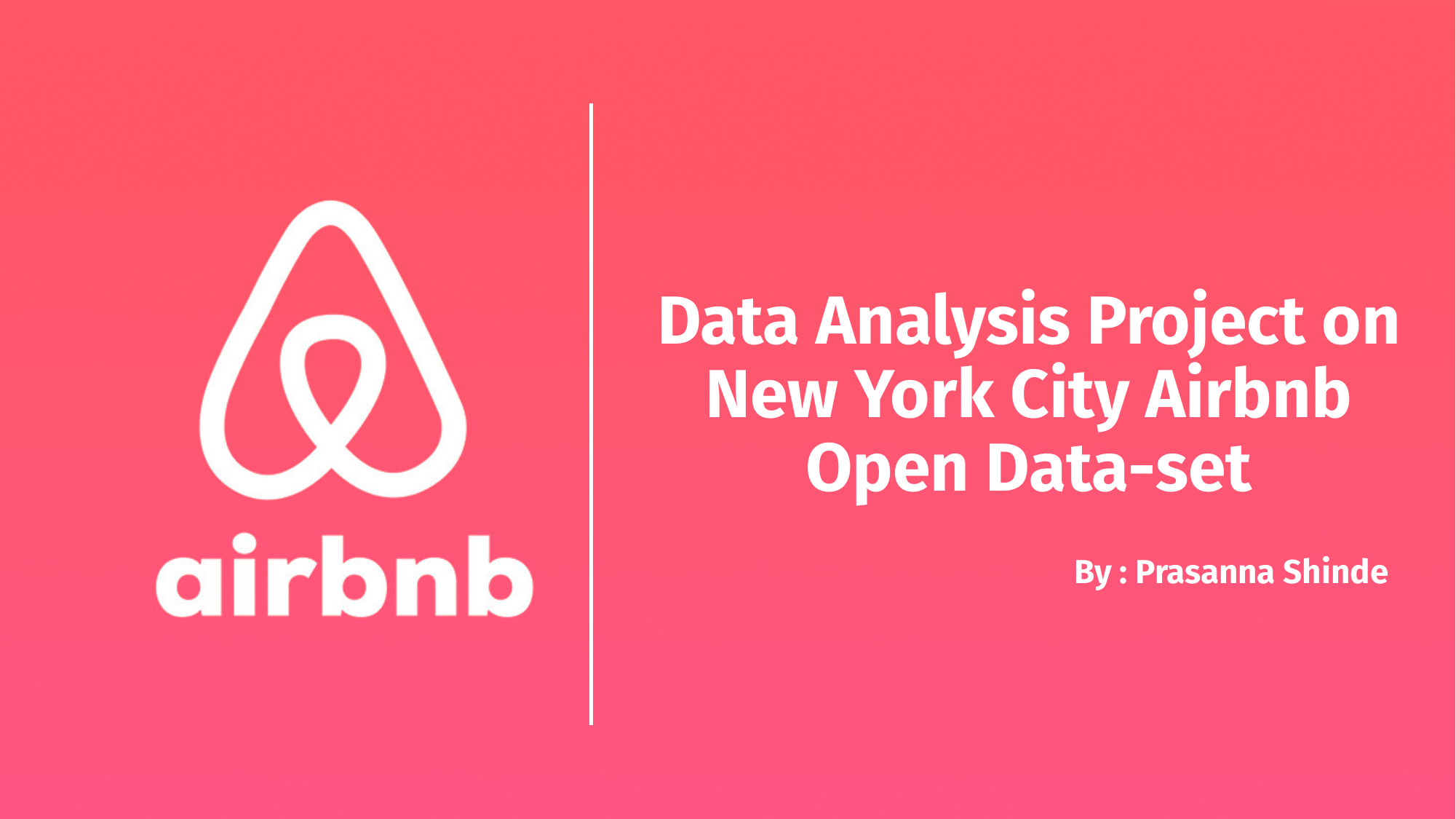

# Data Analysis Project on New York City Airbnb Open Data-set
By : Prasanna Shinde